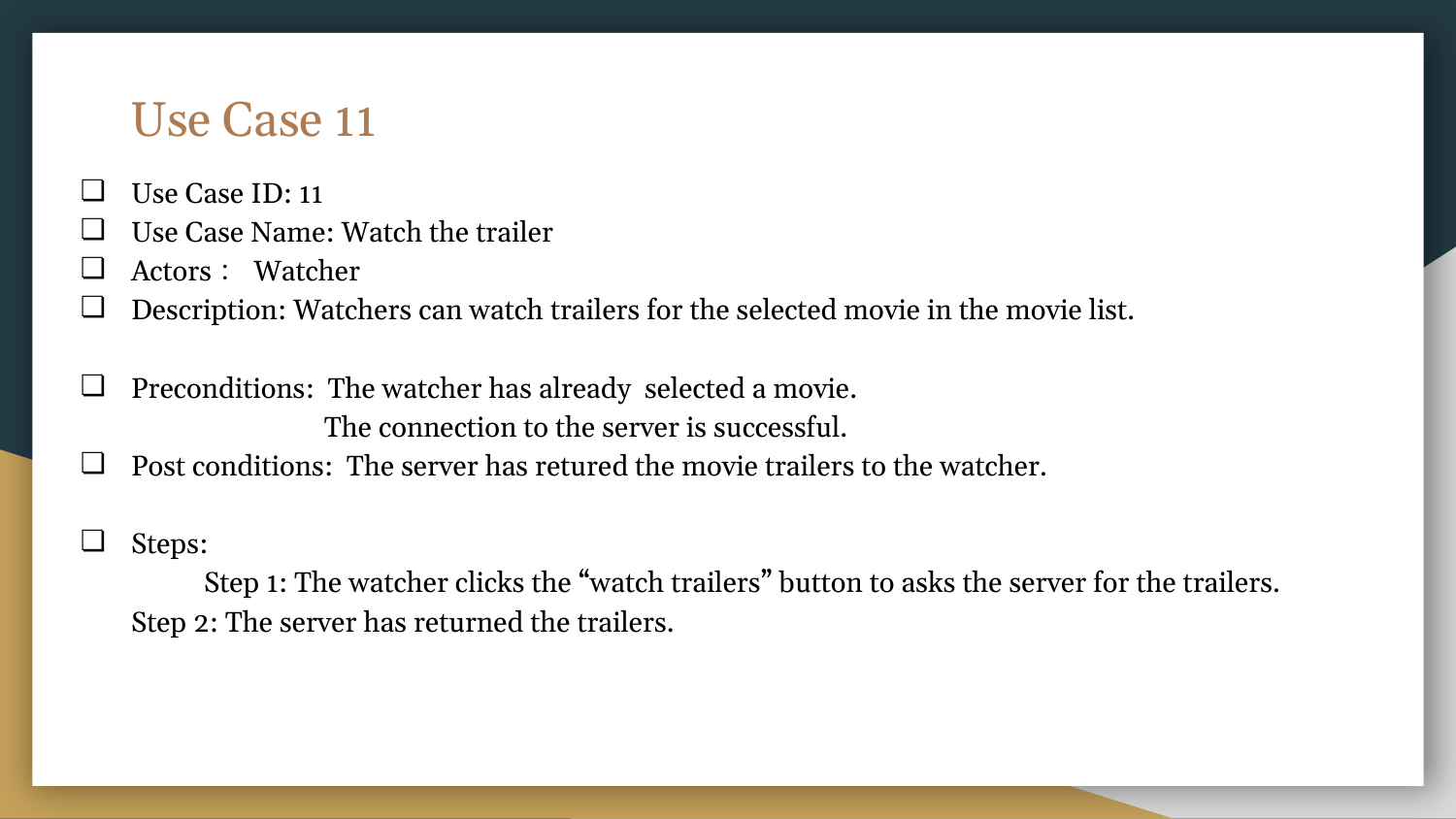

# Use Case 11
Use Case ID: 11
Use Case Name: Watch the trailer
Actors：Watcher
Description: Watchers can watch trailers for the selected movie in the movie list.

Preconditions:  The watcher has already  selected a movie.
       The connection to the server is successful.
Post conditions:  The server has retured the movie trailers to the watcher.

Steps:
	Step 1: The watcher clicks the “watch trailers” button to asks the server for the trailers.
Step 2: The server has returned the trailers.